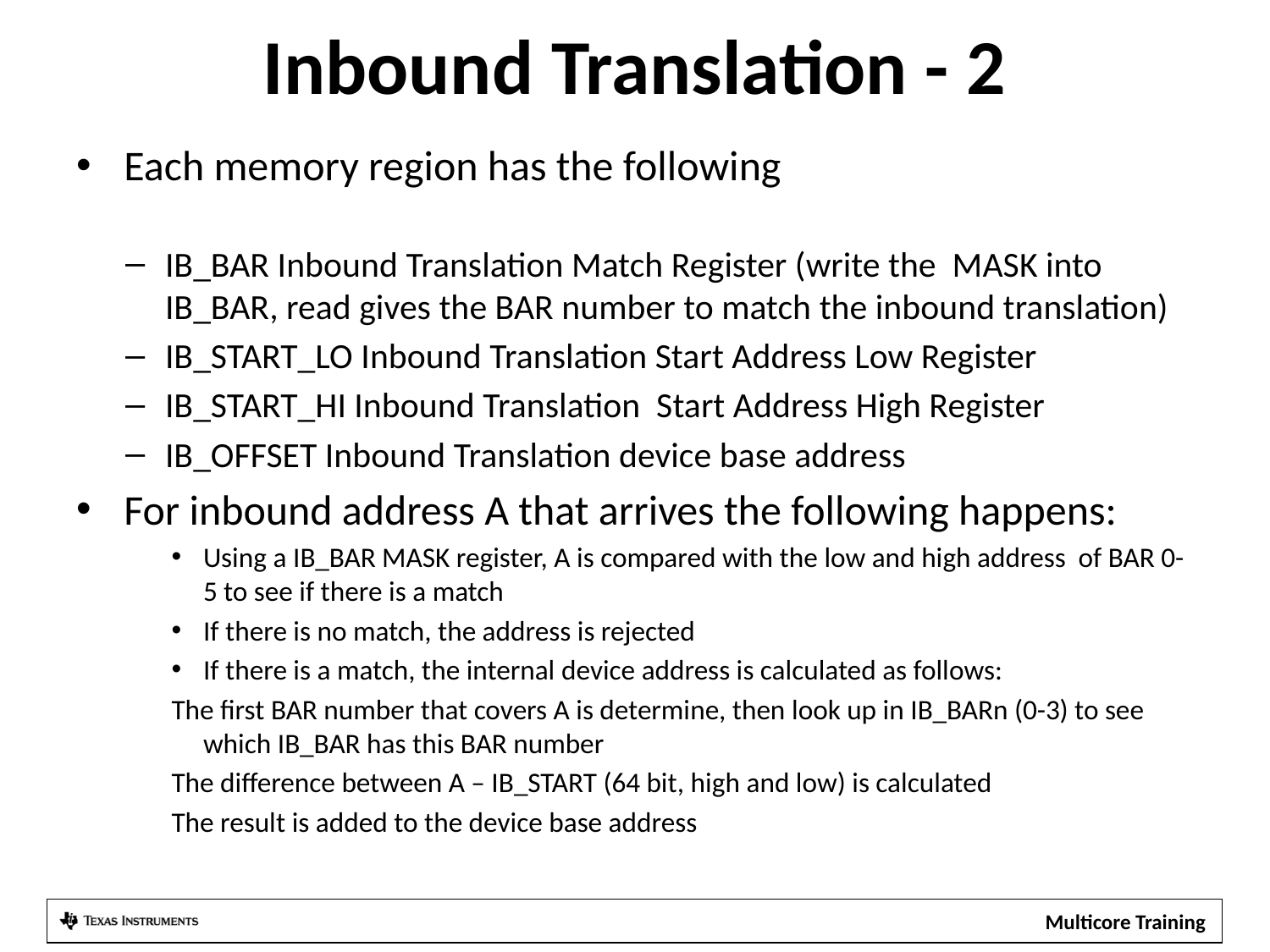

# Inbound Translation - 2
Each memory region has the following

IB_BAR Inbound Translation Match Register (write the  MASK into IB_BAR, read gives the BAR number to match the inbound translation)
IB_START_LO Inbound Translation Start Address Low Register
IB_START_HI Inbound Translation  Start Address High Register
IB_OFFSET Inbound Translation device base address
For inbound address A that arrives the following happens:
Using a IB_BAR MASK register, A is compared with the low and high address  of BAR 0-5 to see if there is a match
If there is no match, the address is rejected
If there is a match, the internal device address is calculated as follows:
The first BAR number that covers A is determine, then look up in IB_BARn (0-3) to see which IB_BAR has this BAR number
The difference between A – IB_START (64 bit, high and low) is calculated
The result is added to the device base address